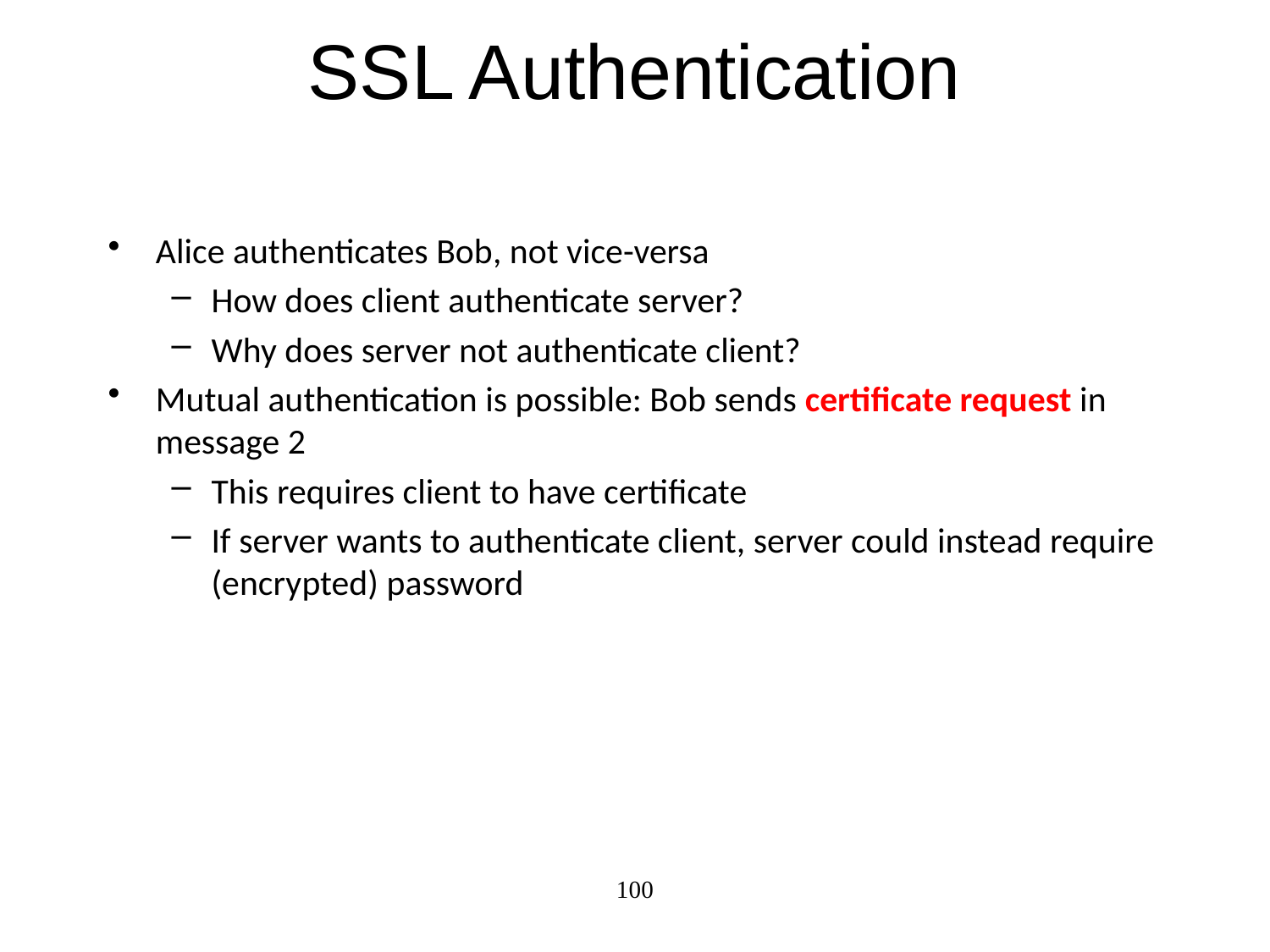

# SSL Authentication
Alice authenticates Bob, not vice-versa
How does client authenticate server?
Why does server not authenticate client?
Mutual authentication is possible: Bob sends certificate request in message 2
This requires client to have certificate
If server wants to authenticate client, server could instead require (encrypted) password
100